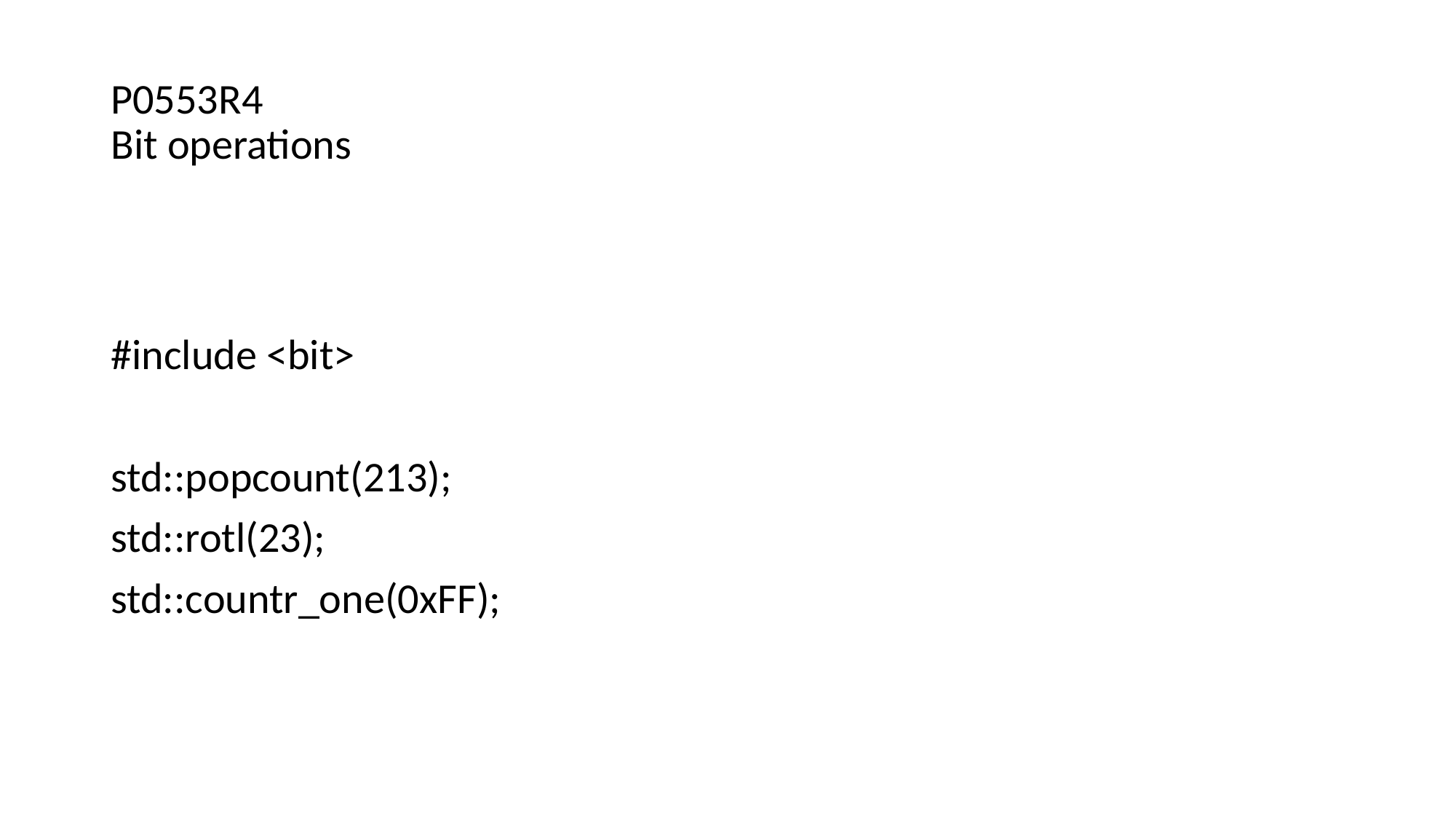

# P0553R4 Bit operations
#include <bit>

std::popcount(213);
std::rotl(23);
std::countr_one(0xFF);